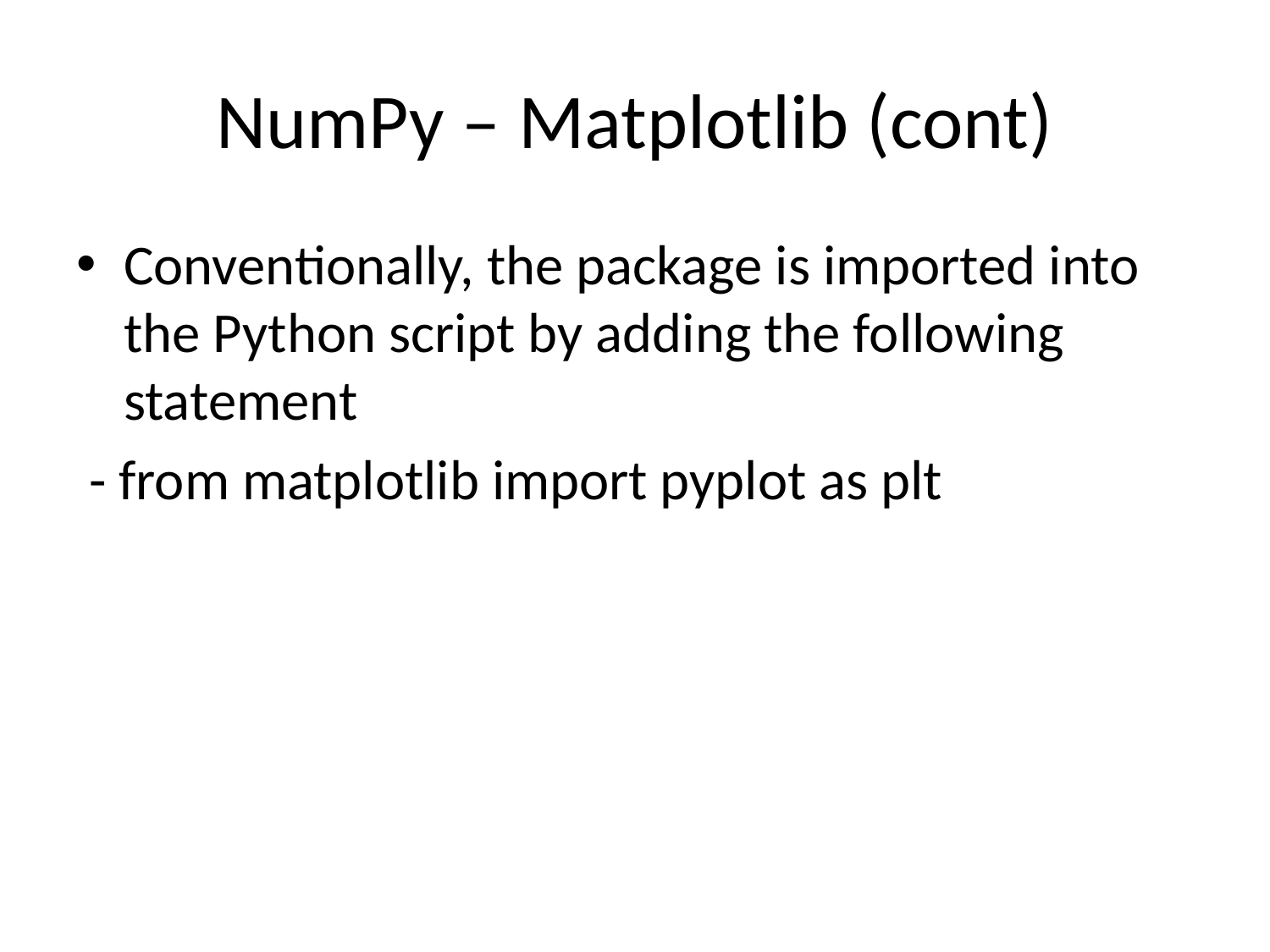

# NumPy – Matplotlib (cont)
Conventionally, the package is imported into the Python script by adding the following statement
 - from matplotlib import pyplot as plt